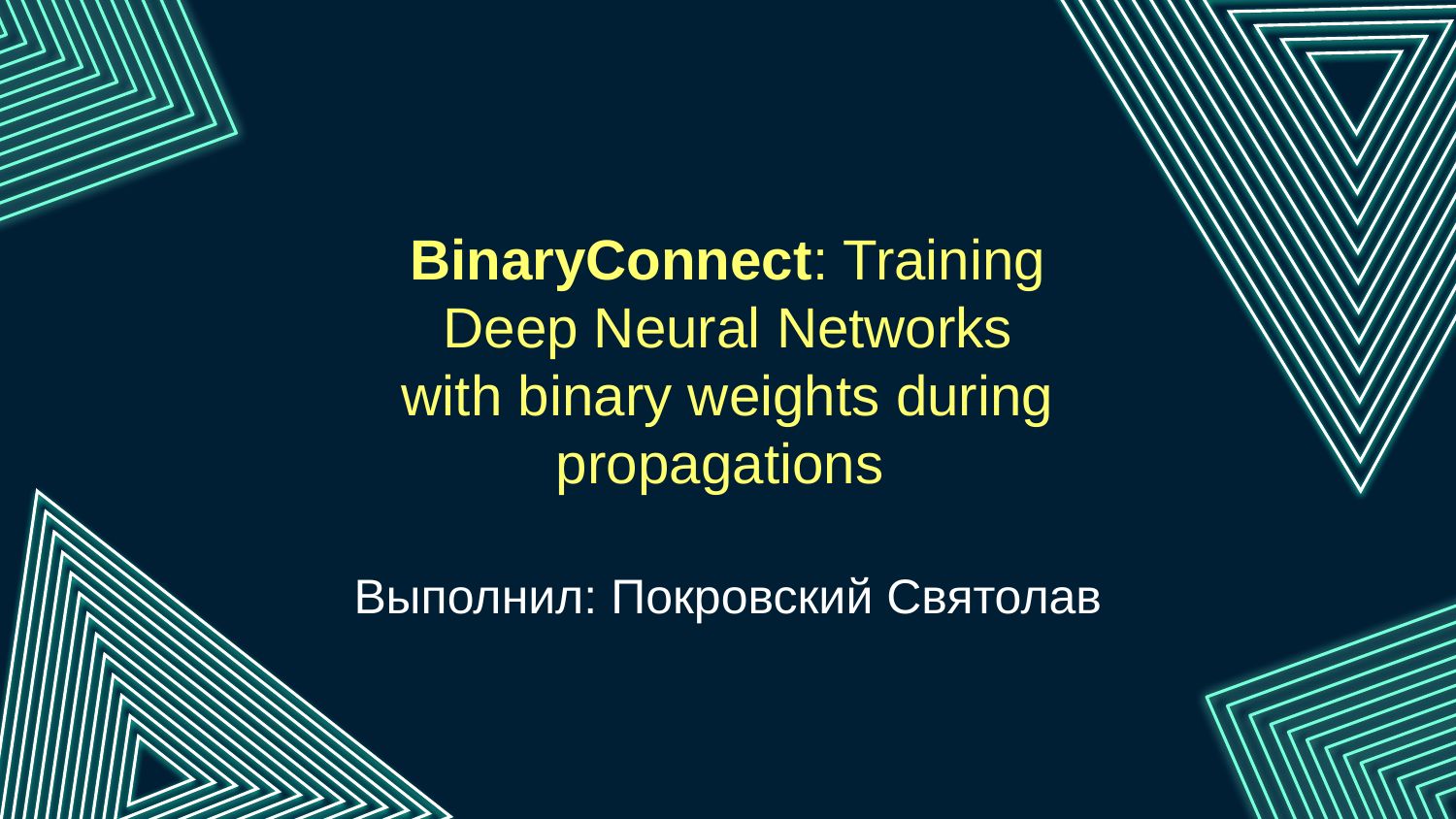

# BinaryConnect: Training Deep Neural Networks with binary weights during propagations
Выполнил: Покровский Святолав